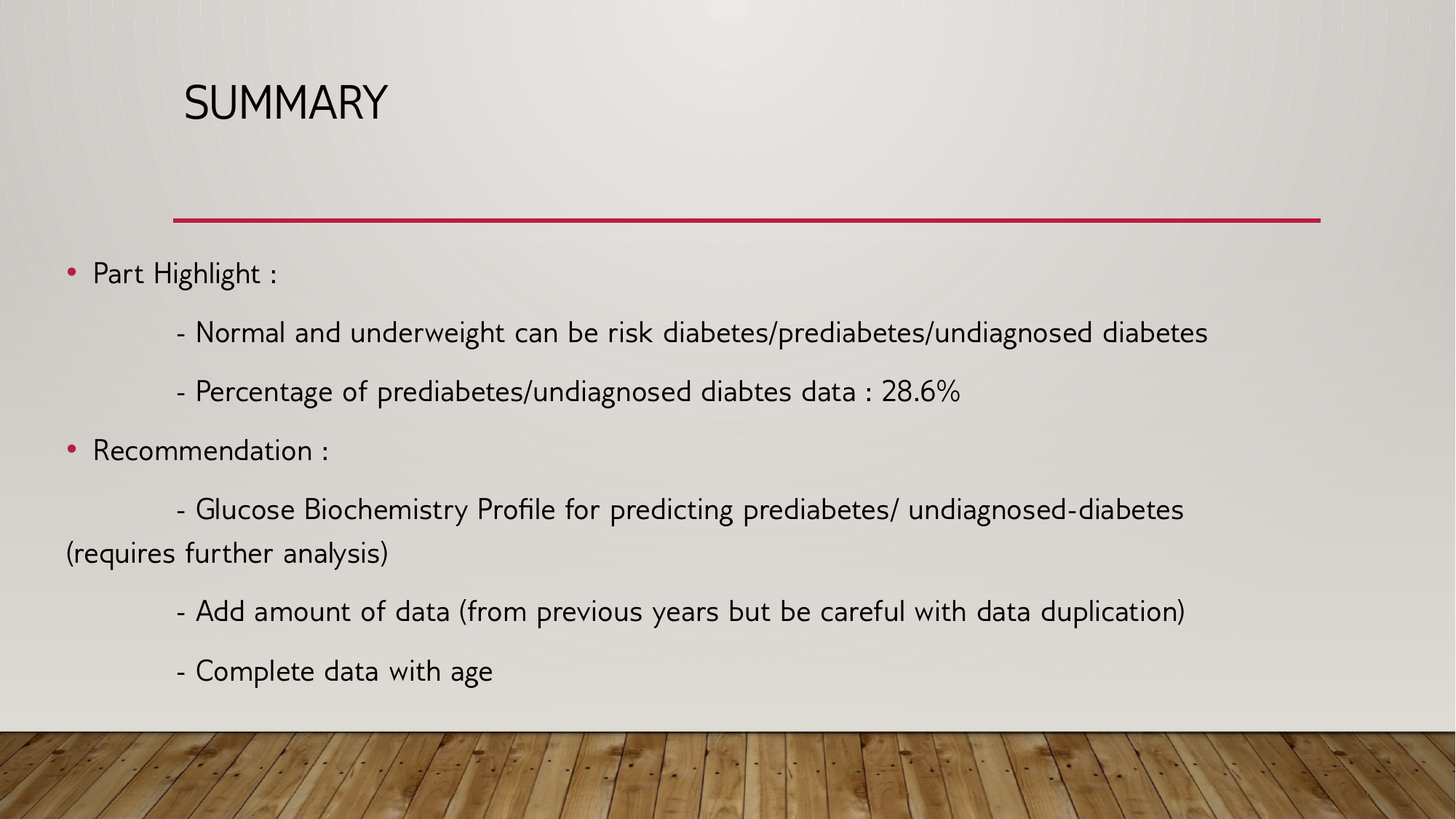

# SuMMARY
Part Highlight :
	- Normal and underweight can be risk diabetes/prediabetes/undiagnosed diabetes
	- Percentage of prediabetes/undiagnosed diabtes data : 28.6%
Recommendation :
	- Glucose Biochemistry Profile for predicting prediabetes/ undiagnosed-diabetes 	(requires further analysis)
	- Add amount of data (from previous years but be careful with data duplication)
	- Complete data with age